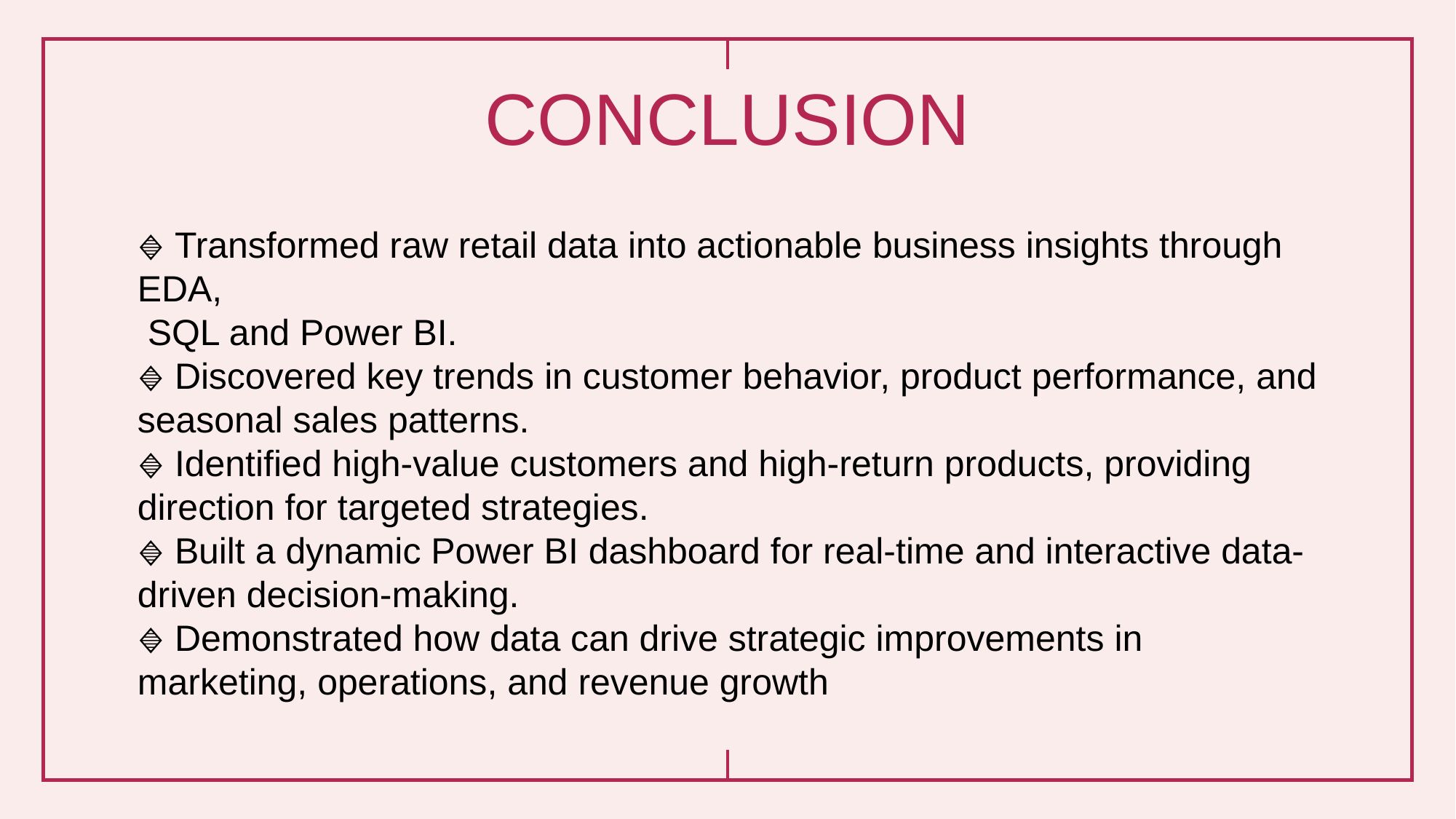

# CONCLUSION
🔹 Transformed raw retail data into actionable business insights through EDA,
 SQL and Power BI.
🔹 Discovered key trends in customer behavior, product performance, and seasonal sales patterns.
🔹 Identified high-value customers and high-return products, providing direction for targeted strategies.
🔹 Built a dynamic Power BI dashboard for real-time and interactive data-driven decision-making.
🔹 Demonstrated how data can drive strategic improvements in marketing, operations, and revenue growth

.